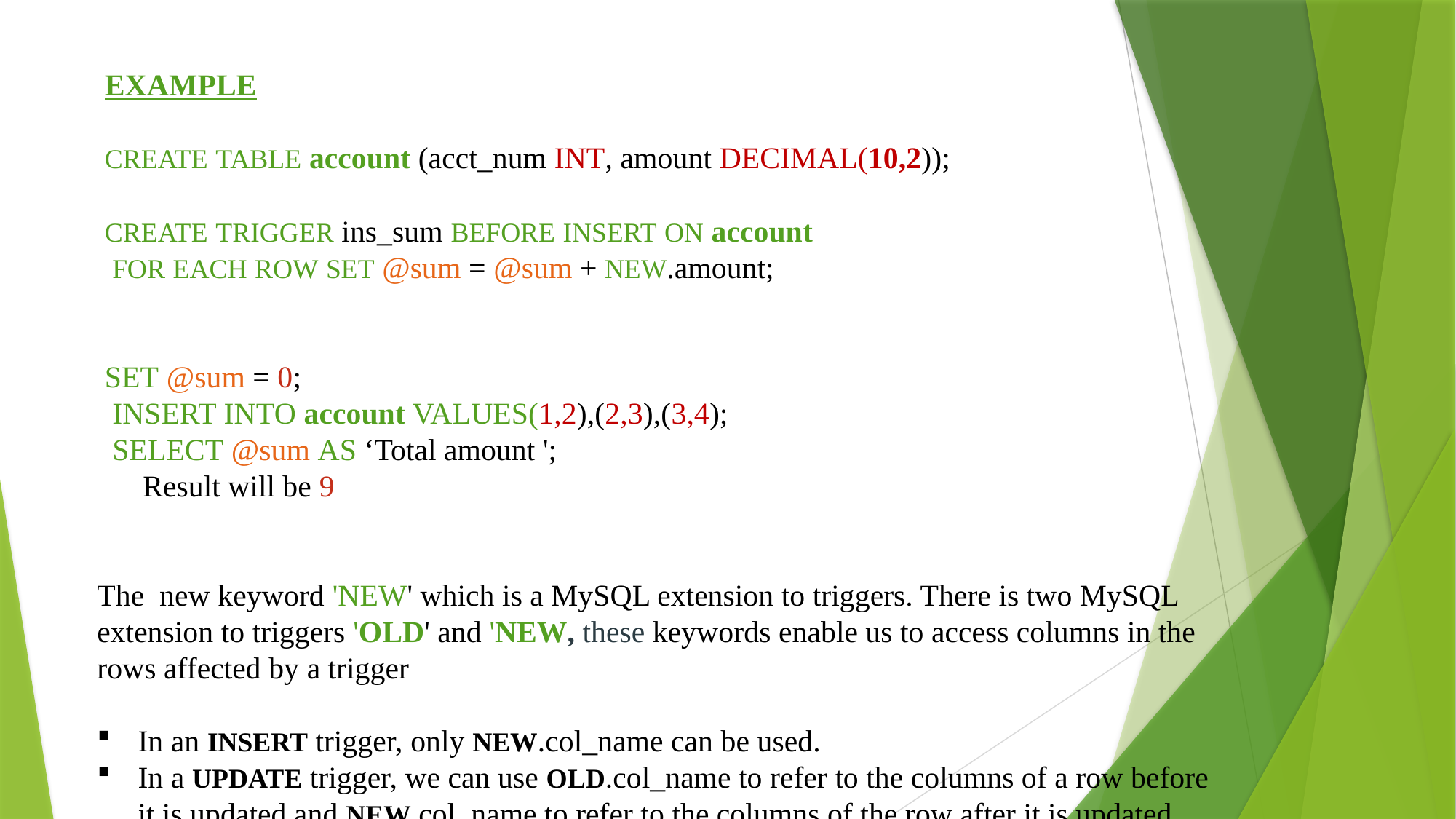

EXAMPLE
 CREATE TABLE account (acct_num INT, amount DECIMAL(10,2));

 CREATE TRIGGER ins_sum BEFORE INSERT ON account
  FOR EACH ROW SET @sum = @sum + NEW.amount;

 SET @sum = 0;
  INSERT INTO account VALUES(1,2),(2,3),(3,4);
  SELECT @sum AS ‘Total amount ';
      Result will be 9

The  new keyword 'NEW' which is a MySQL extension to triggers. There is two MySQL extension to triggers 'OLD' and 'NEW, these keywords enable us to access columns in the rows affected by a trigger

In an INSERT trigger, only NEW.col_name can be used.
In a UPDATE trigger, we can use OLD.col_name to refer to the columns of a row before it is updated and NEW.col_name to refer to the columns of the row after it is updated.
In a DELETE trigger, only OLD.col_name can be used; there is no new row.